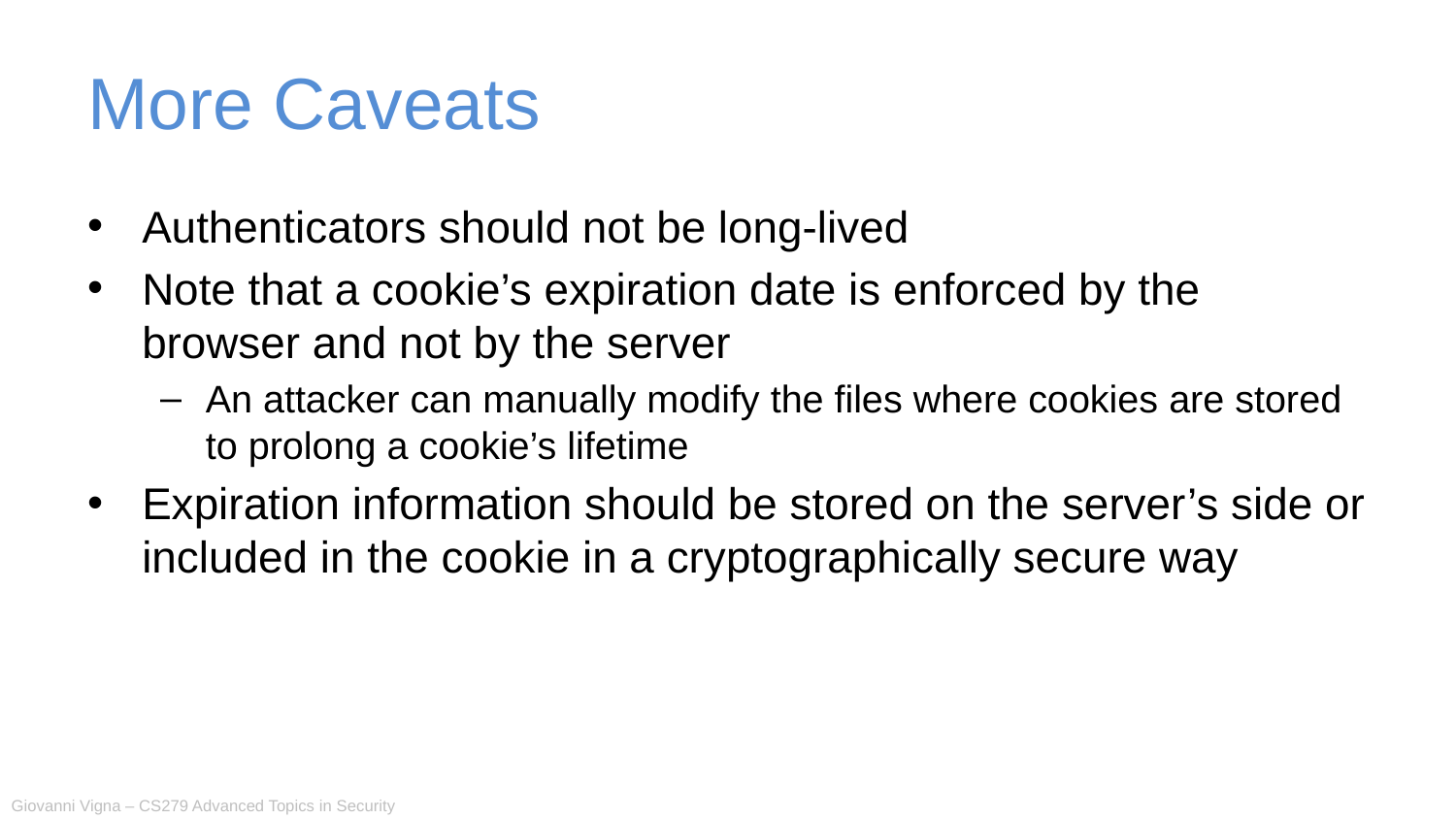

# More Caveats
Authenticators should not be long-lived
Note that a cookie’s expiration date is enforced by the browser and not by the server
An attacker can manually modify the files where cookies are stored to prolong a cookie’s lifetime
Expiration information should be stored on the server’s side or included in the cookie in a cryptographically secure way